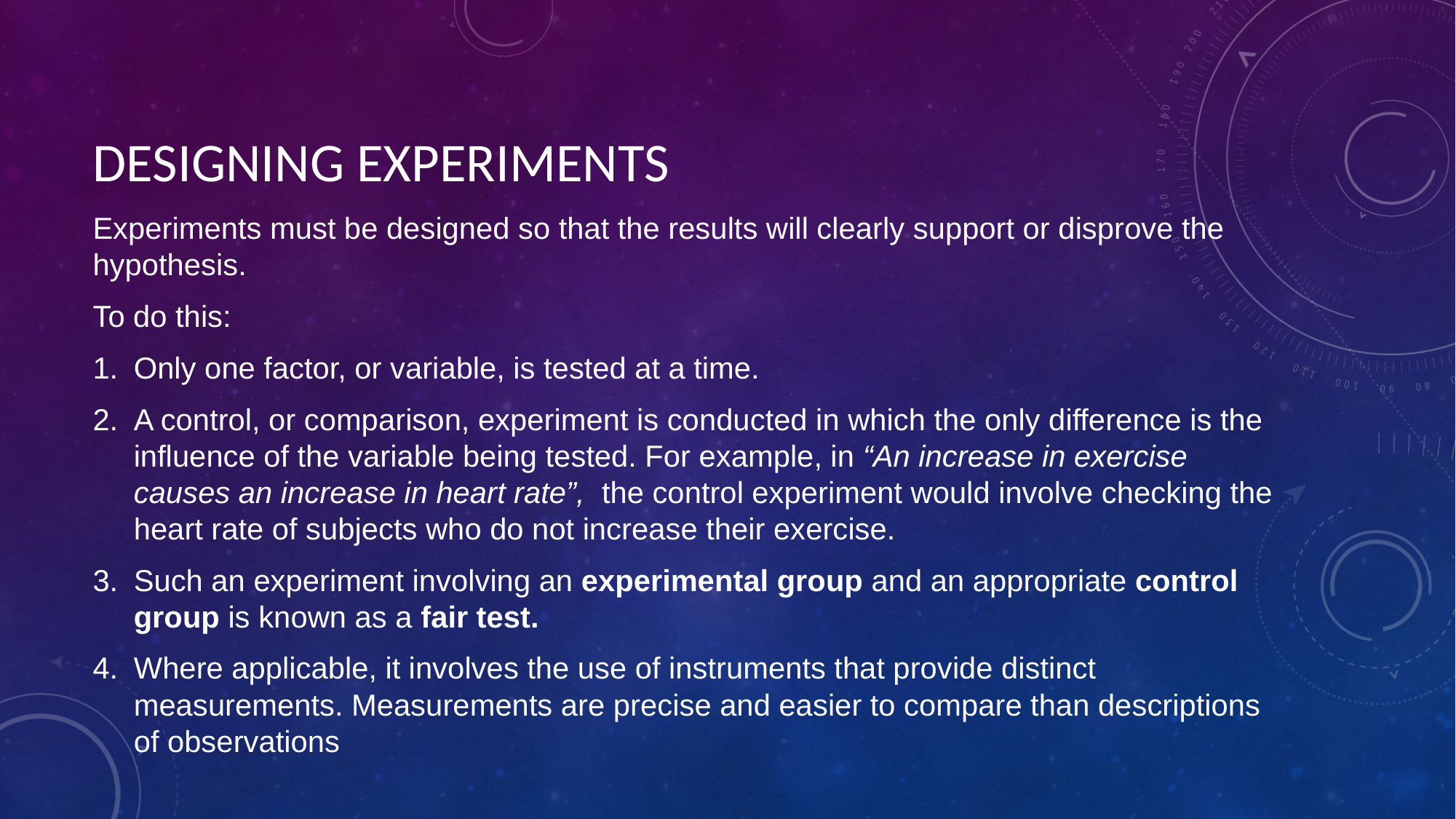

# Designing experiments
Experiments must be designed so that the results will clearly support or disprove the hypothesis.
To do this:
Only one factor, or variable, is tested at a time.
A control, or comparison, experiment is conducted in which the only difference is the influence of the variable being tested. For example, in “An increase in exercise causes an increase in heart rate”,  the control experiment would involve checking the heart rate of subjects who do not increase their exercise.
Such an experiment involving an experimental group and an appropriate control group is known as a fair test.
Where applicable, it involves the use of instruments that provide distinct measurements. Measurements are precise and easier to compare than descriptions of observations